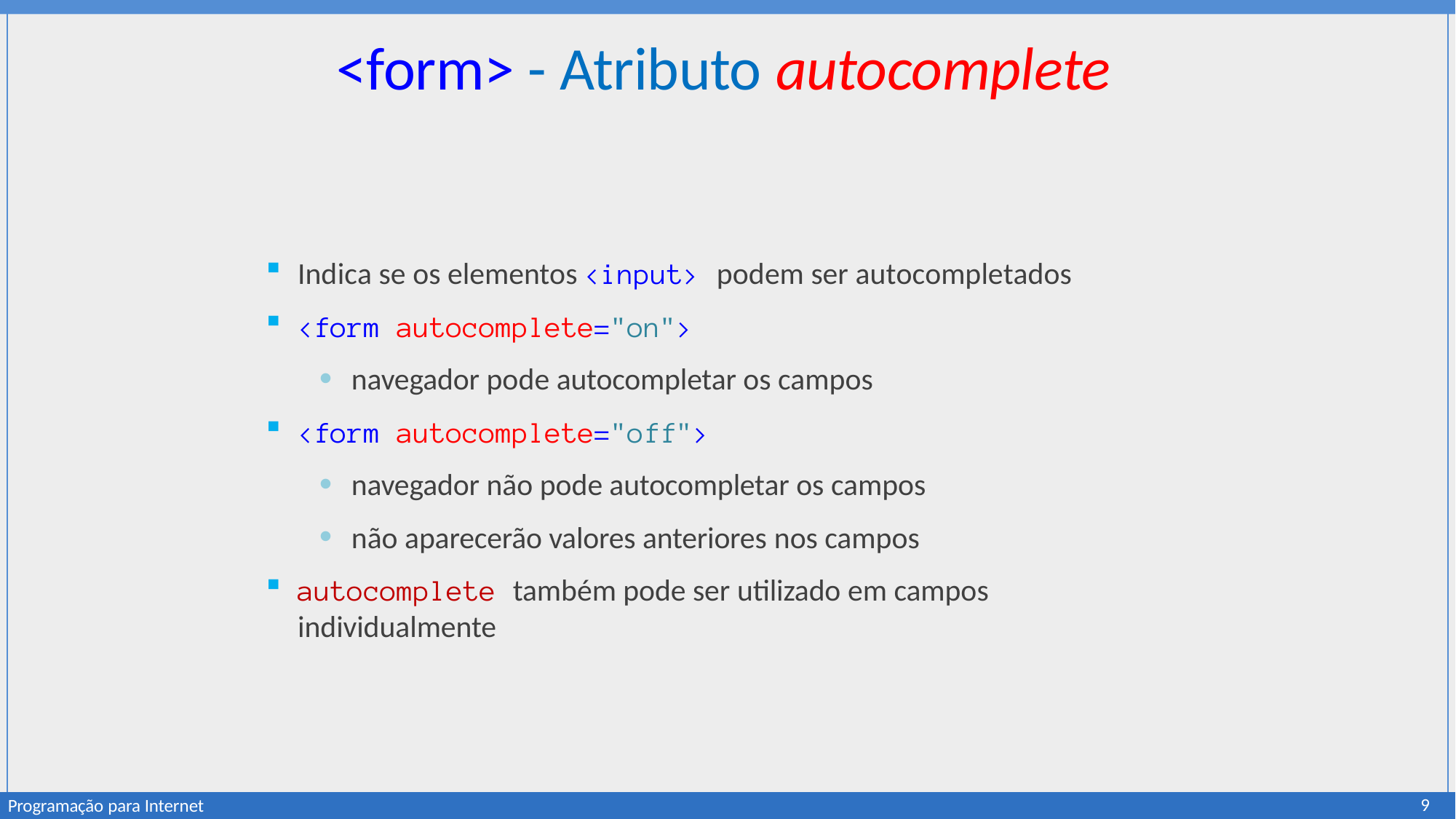

# <form> - Atributo autocomplete
Indica se os elementos <input> podem ser autocompletados
<form autocomplete="on">
navegador pode autocompletar os campos
<form autocomplete="off">
navegador não pode autocompletar os campos
não aparecerão valores anteriores nos campos
autocomplete também pode ser utilizado em campos individualmente
9
Programação para Internet